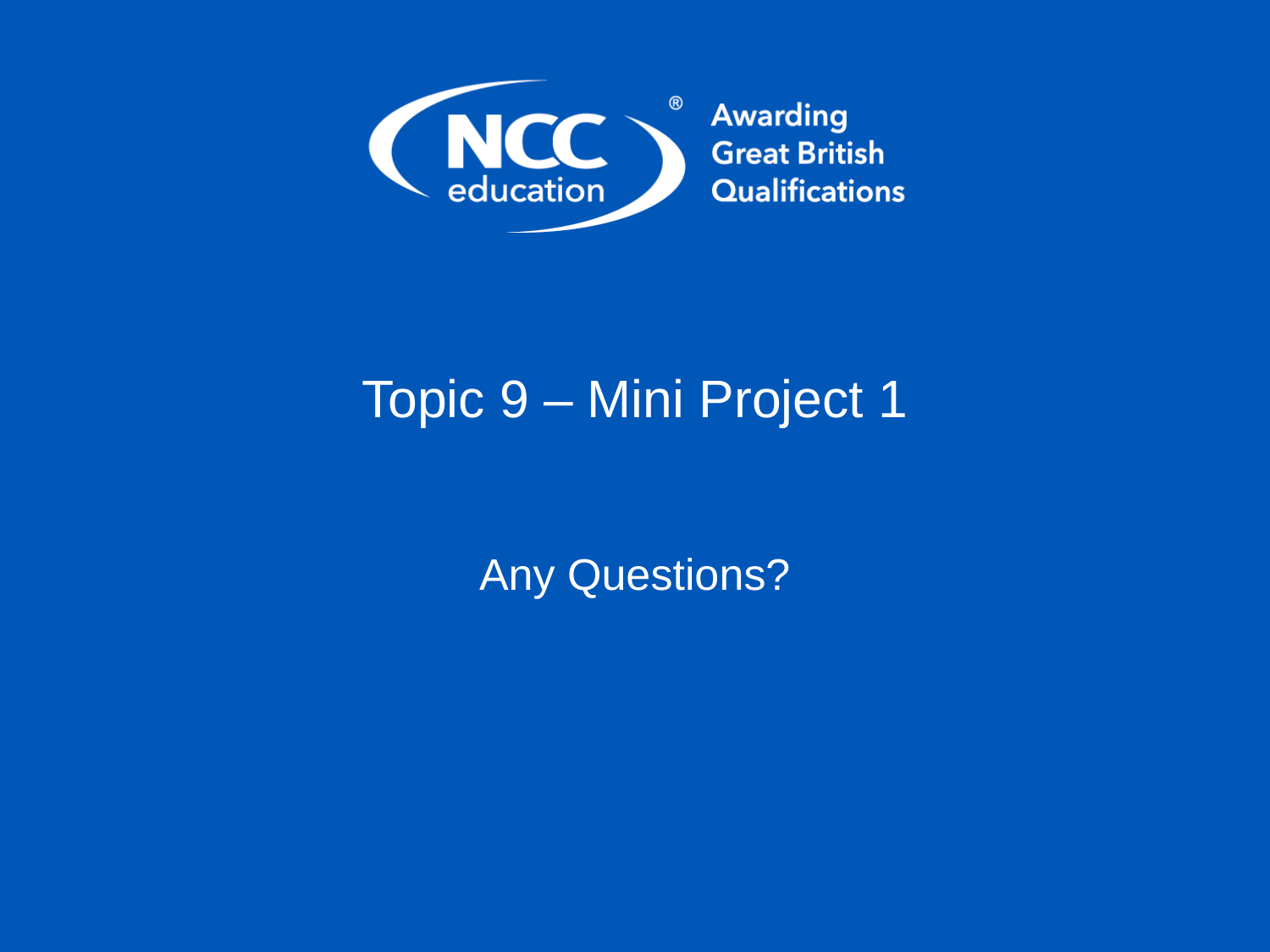

# Topic 9 – Mini Project 1
Any Questions?